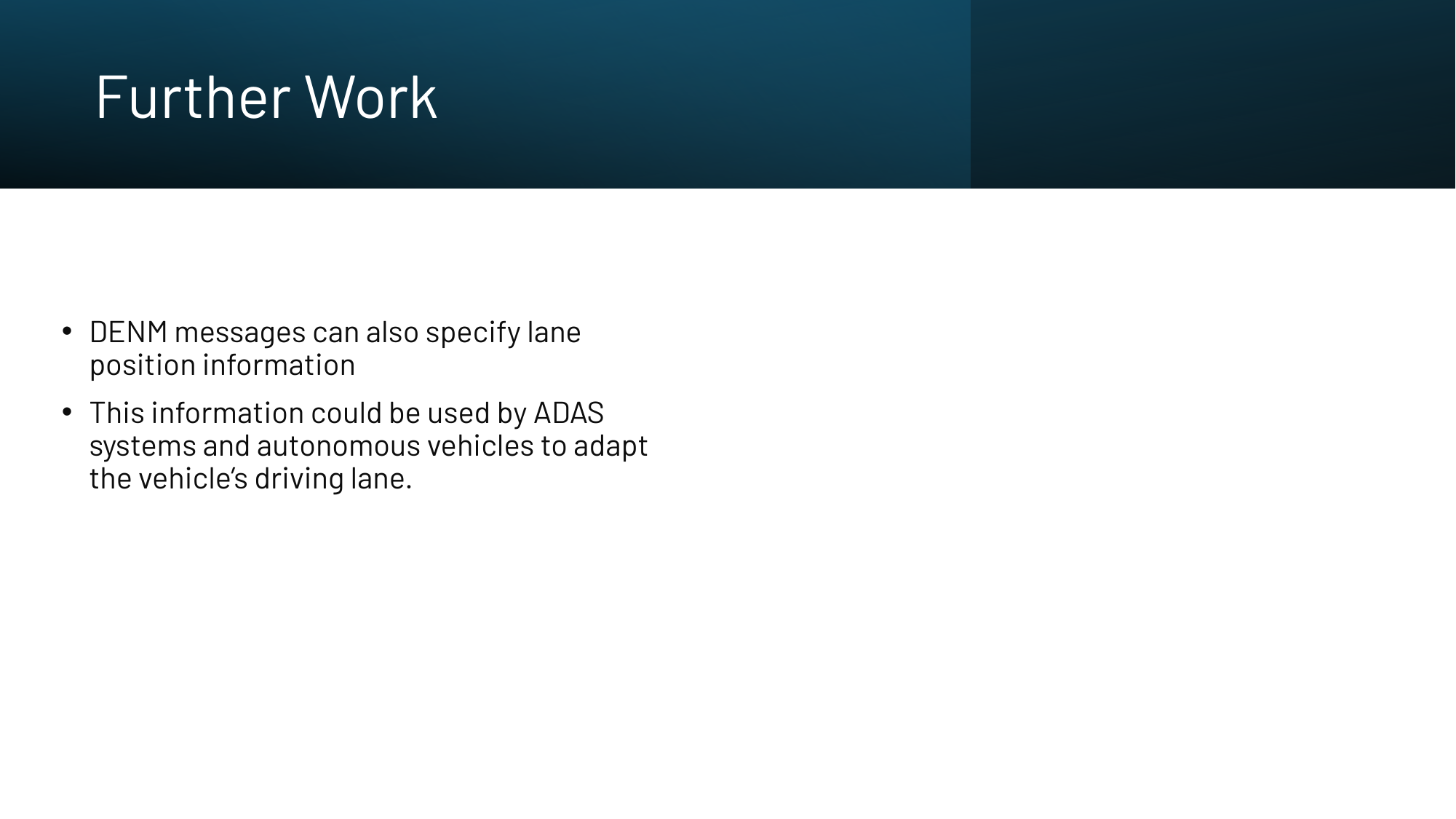

# Further Work
DENM messages can also specify lane position information
This information could be used by ADAS systems and autonomous vehicles to adapt the vehicle’s driving lane.
19